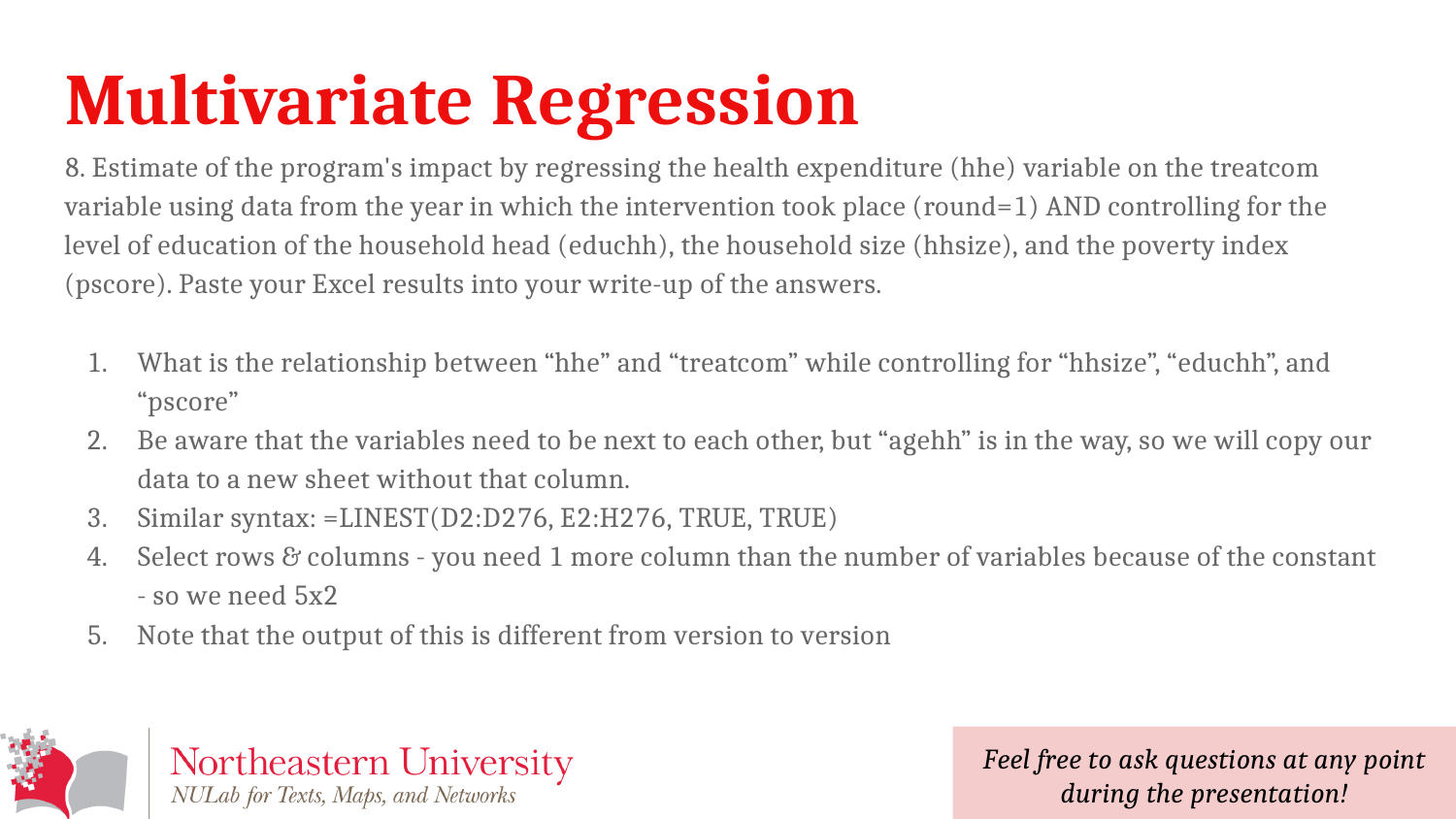

# Multivariate Regression
8. Estimate of the program's impact by regressing the health expenditure (hhe) variable on the treatcom variable using data from the year in which the intervention took place (round=1) AND controlling for the level of education of the household head (educhh), the household size (hhsize), and the poverty index (pscore). Paste your Excel results into your write-up of the answers.

What is the relationship between “hhe” and “treatcom” while controlling for “hhsize”, “educhh”, and “pscore”
Be aware that the variables need to be next to each other, but “agehh” is in the way, so we will copy our data to a new sheet without that column.
Similar syntax: =LINEST(D2:D276, E2:H276, TRUE, TRUE)
Select rows & columns - you need 1 more column than the number of variables because of the constant - so we need 5x2
Note that the output of this is different from version to version